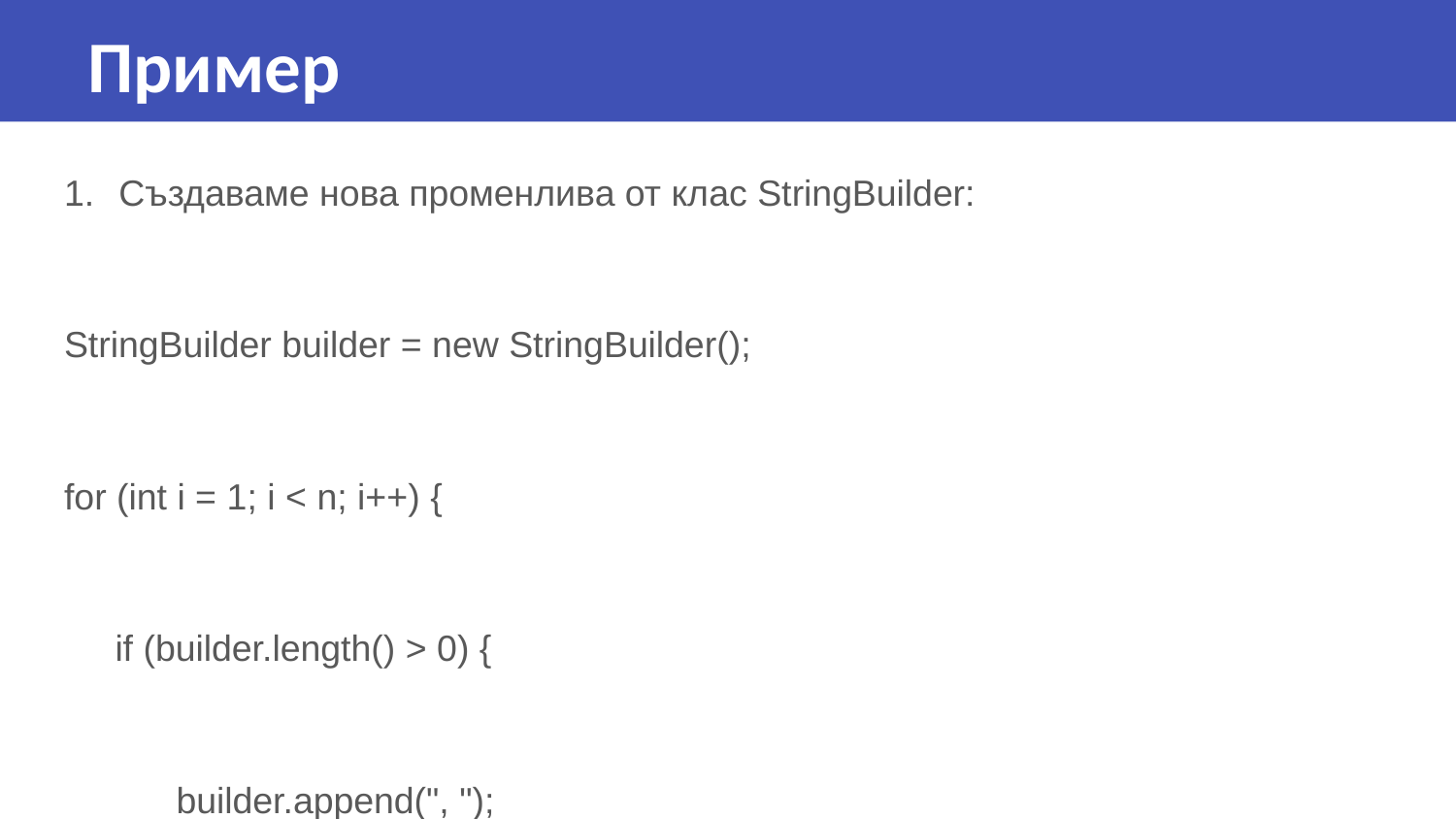

Пример
Създаваме нова променлива от клас StringBuilder:

StringBuilder builder = new StringBuilder();

for (int i = 1; i < n; i++) {

     if (builder.length() > 0) {

           builder.append(", ");
     }

2. Използваме метод append(), за да добавяме в края на низа:

      builder.append(i);
}

3. Използваме метод toString(), за да преобразуваме резултата в String:

return builder.toString();